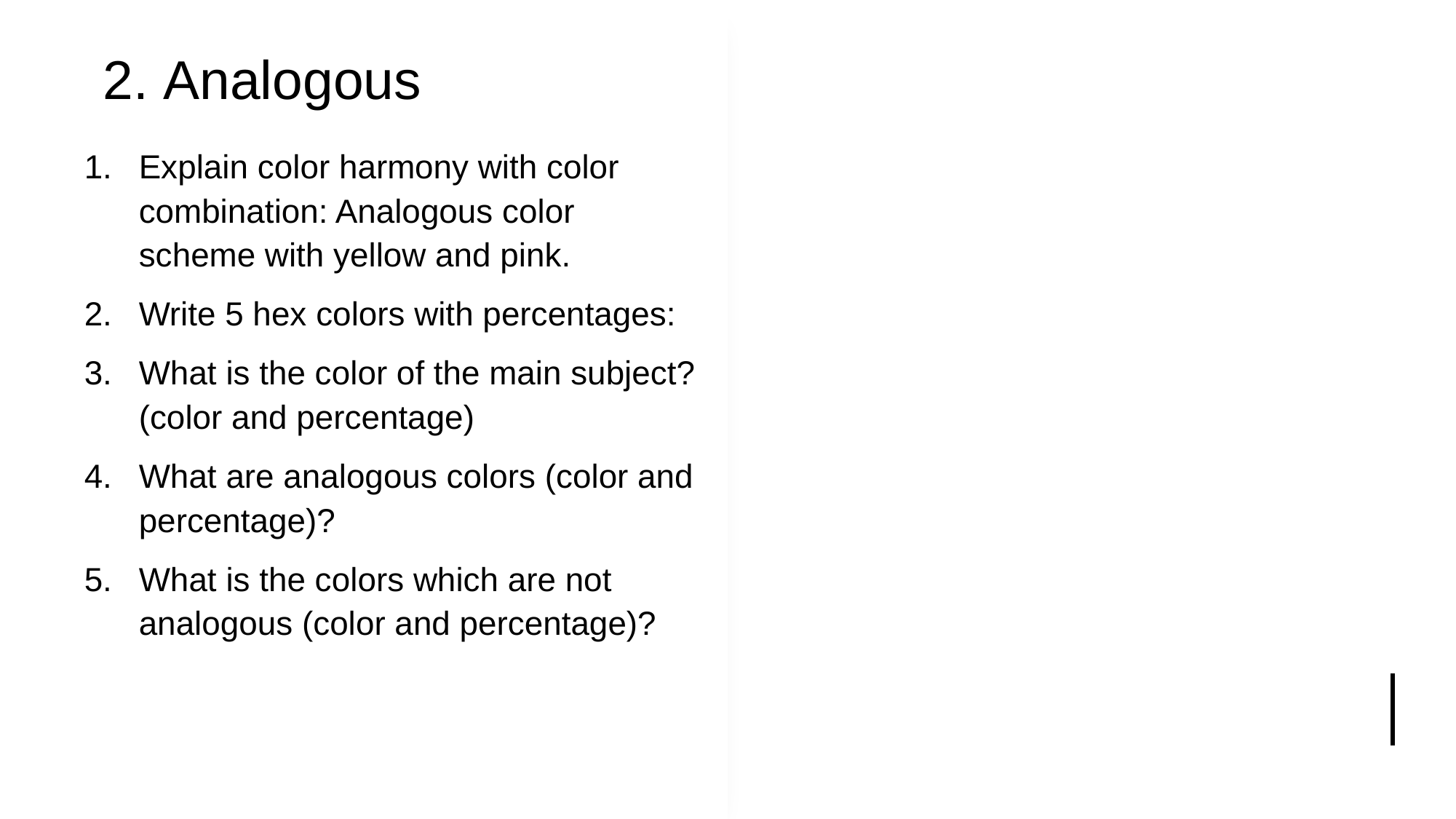

# 2. Analogous
Explain color harmony with color combination: Analogous color scheme with yellow and pink.
Write 5 hex colors with percentages:
What is the color of the main subject? (color and percentage)
What are analogous colors (color and percentage)?
What is the colors which are not analogous (color and percentage)?